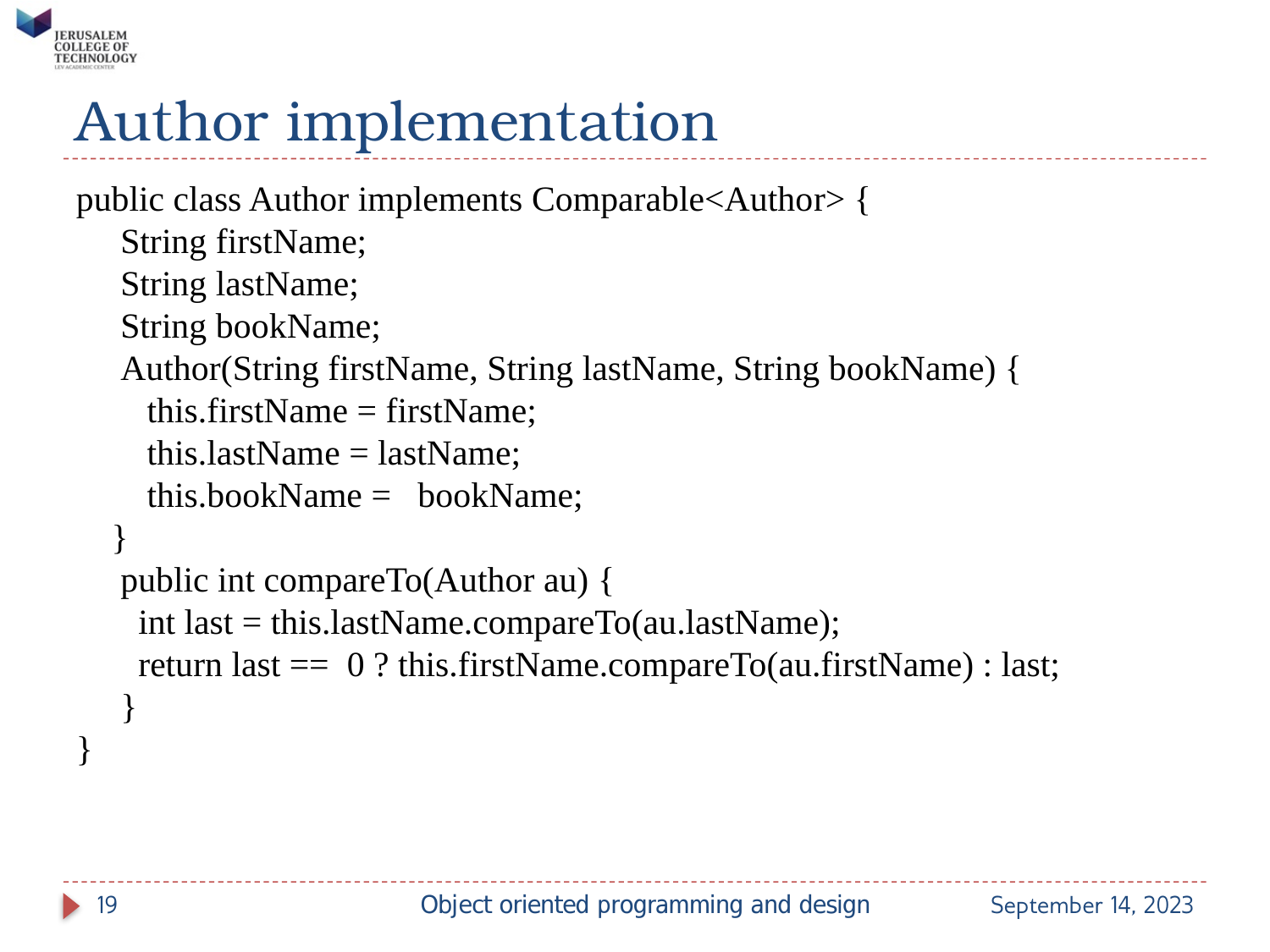

# Author implementation
public class Author implements Comparable<Author> {
     String firstName;
     String lastName;
     String bookName;
     Author(String firstName, String lastName, String bookName) {
        this.firstName = firstName;
        this.lastName = lastName;
        this.bookName =   bookName;
    }
     public int compareTo(Author au) {
       int last = this.lastName.compareTo(au.lastName);
       return last ==  0 ? this.firstName.compareTo(au.firstName) : last;
     }
}

19
Object oriented programming and design
September 14, 2023